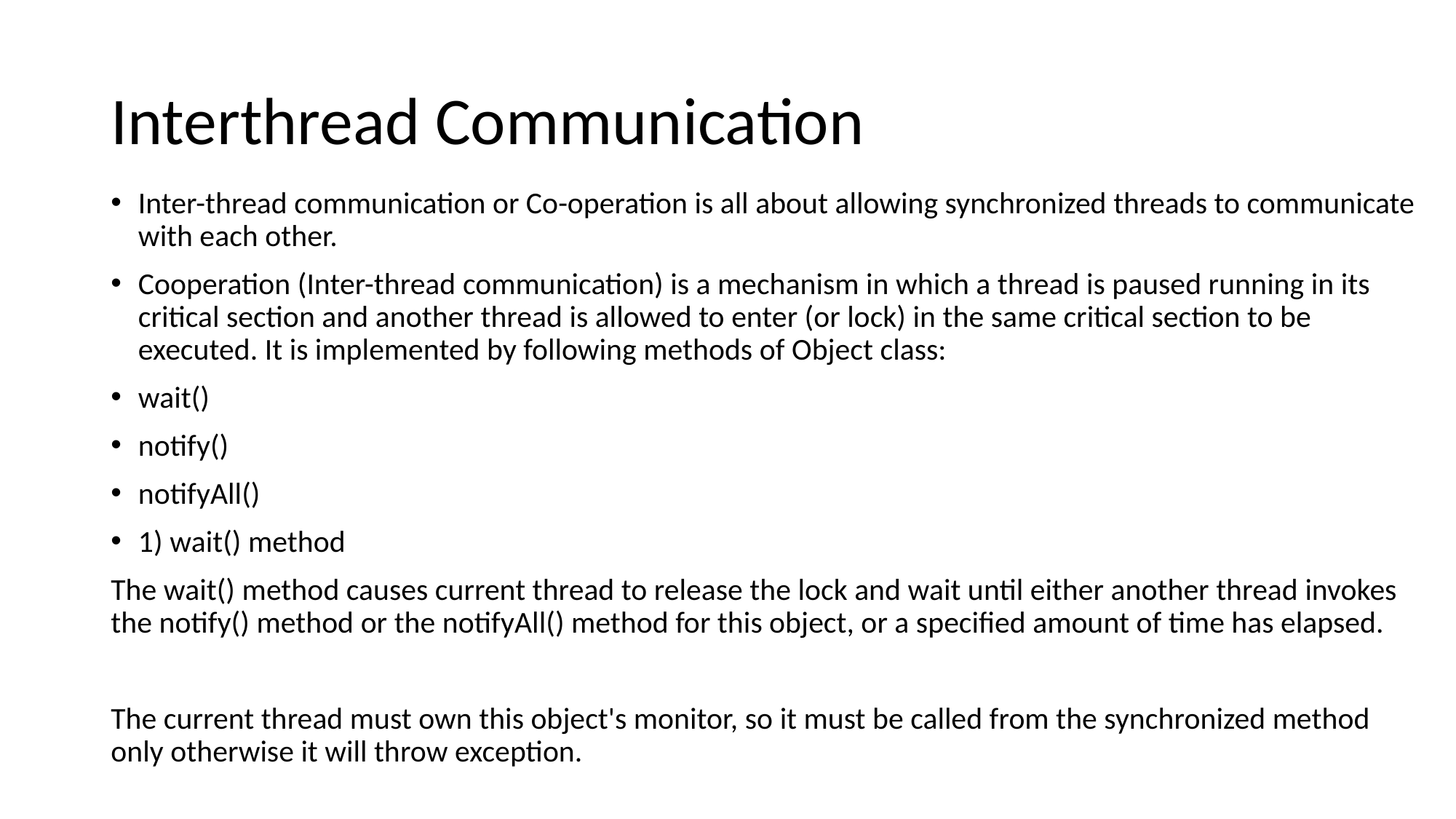

# Interthread Communication
Inter-thread communication or Co-operation is all about allowing synchronized threads to communicate with each other.
Cooperation (Inter-thread communication) is a mechanism in which a thread is paused running in its critical section and another thread is allowed to enter (or lock) in the same critical section to be executed. It is implemented by following methods of Object class:
wait()
notify()
notifyAll()
1) wait() method
The wait() method causes current thread to release the lock and wait until either another thread invokes the notify() method or the notifyAll() method for this object, or a specified amount of time has elapsed.

The current thread must own this object's monitor, so it must be called from the synchronized method only otherwise it will throw exception.